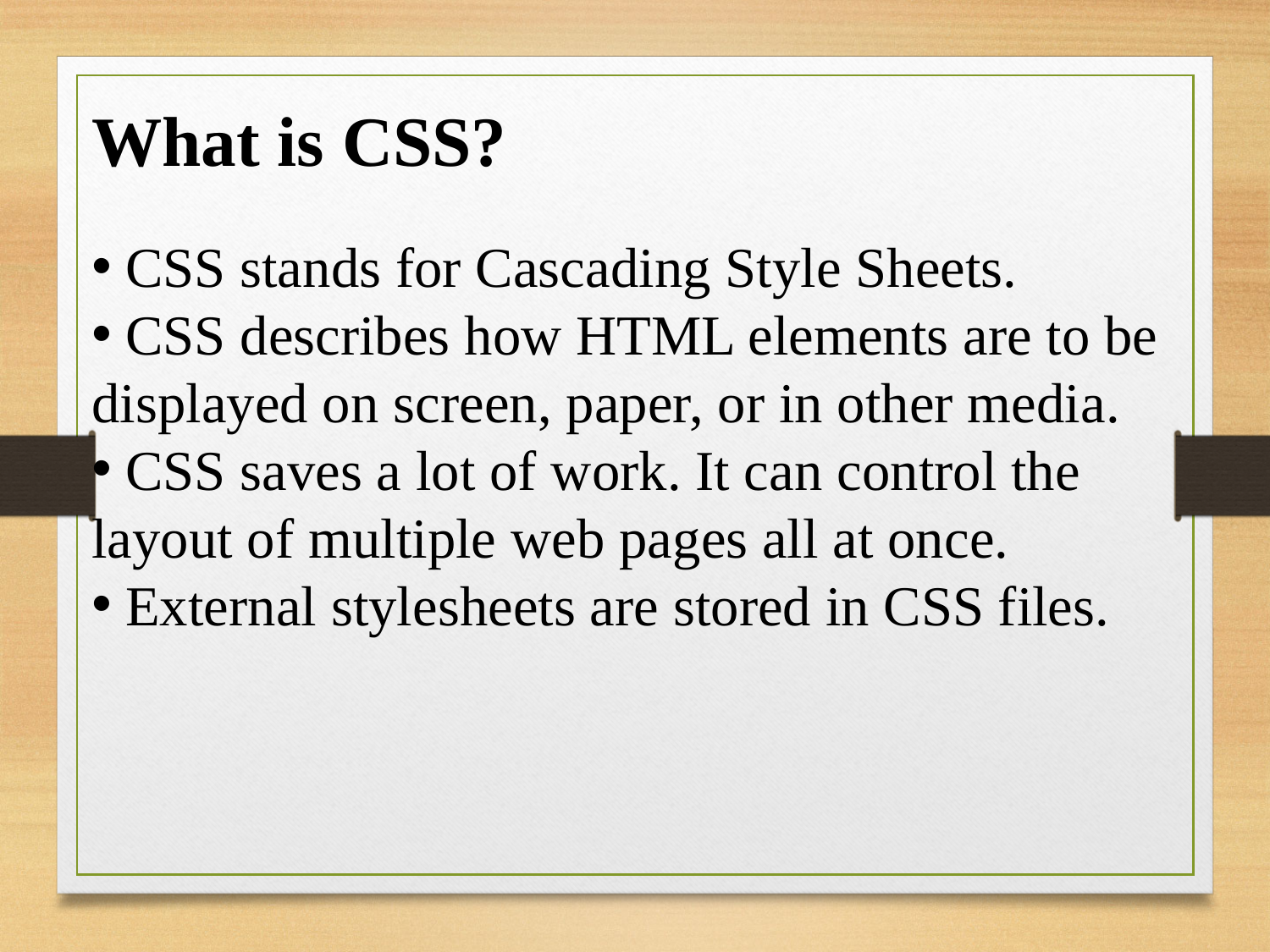

What is CSS?

 CSS stands for Cascading Style Sheets.
 CSS describes how HTML elements are to be displayed on screen, paper, or in other media.
 CSS saves a lot of work. It can control the layout of multiple web pages all at once.
 External stylesheets are stored in CSS files.